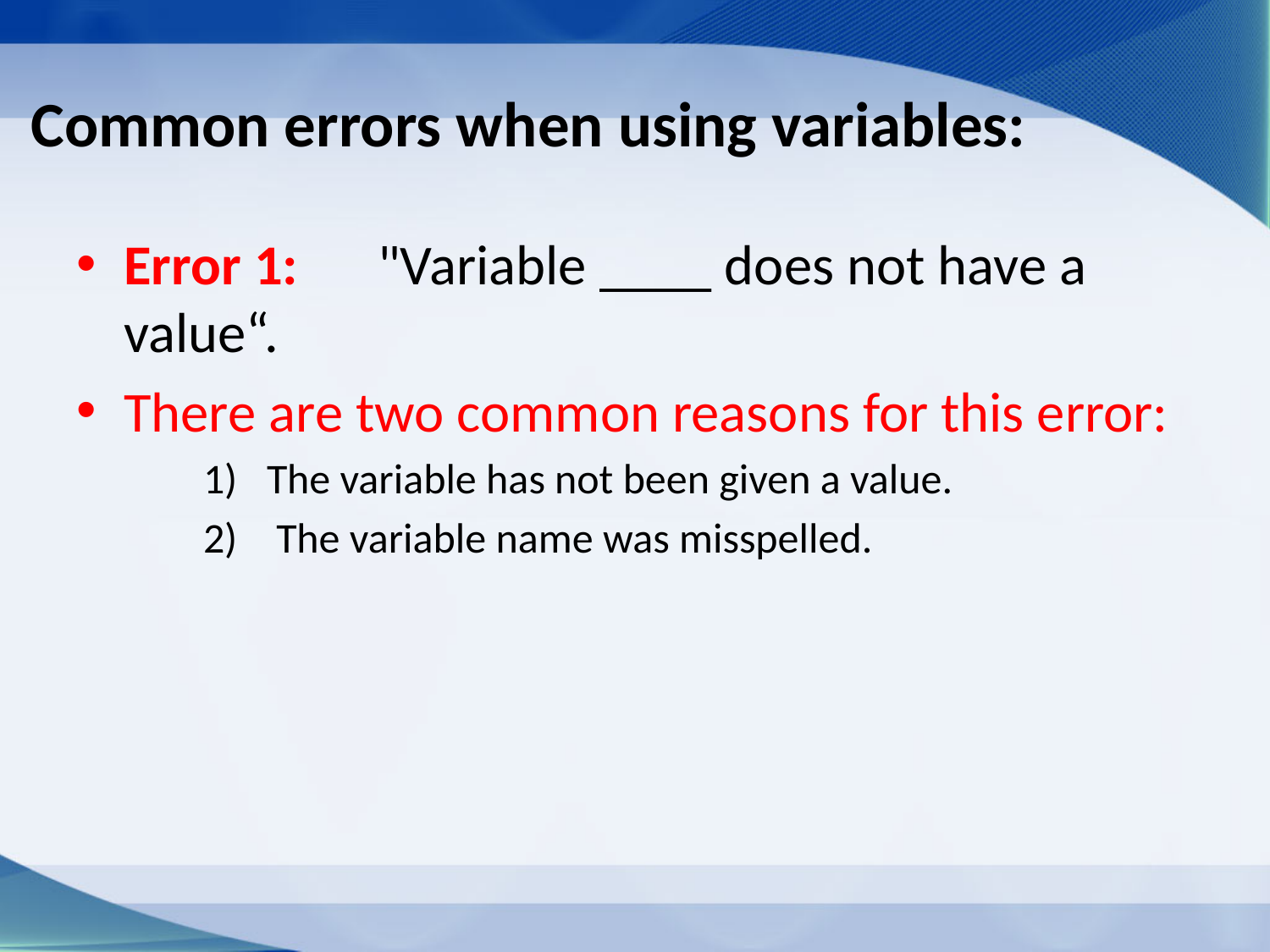

# Common errors when using variables:
Error 1:	"Variable ____ does not have a value“.
There are two common reasons for this error:
The variable has not been given a value.
 The variable name was misspelled.